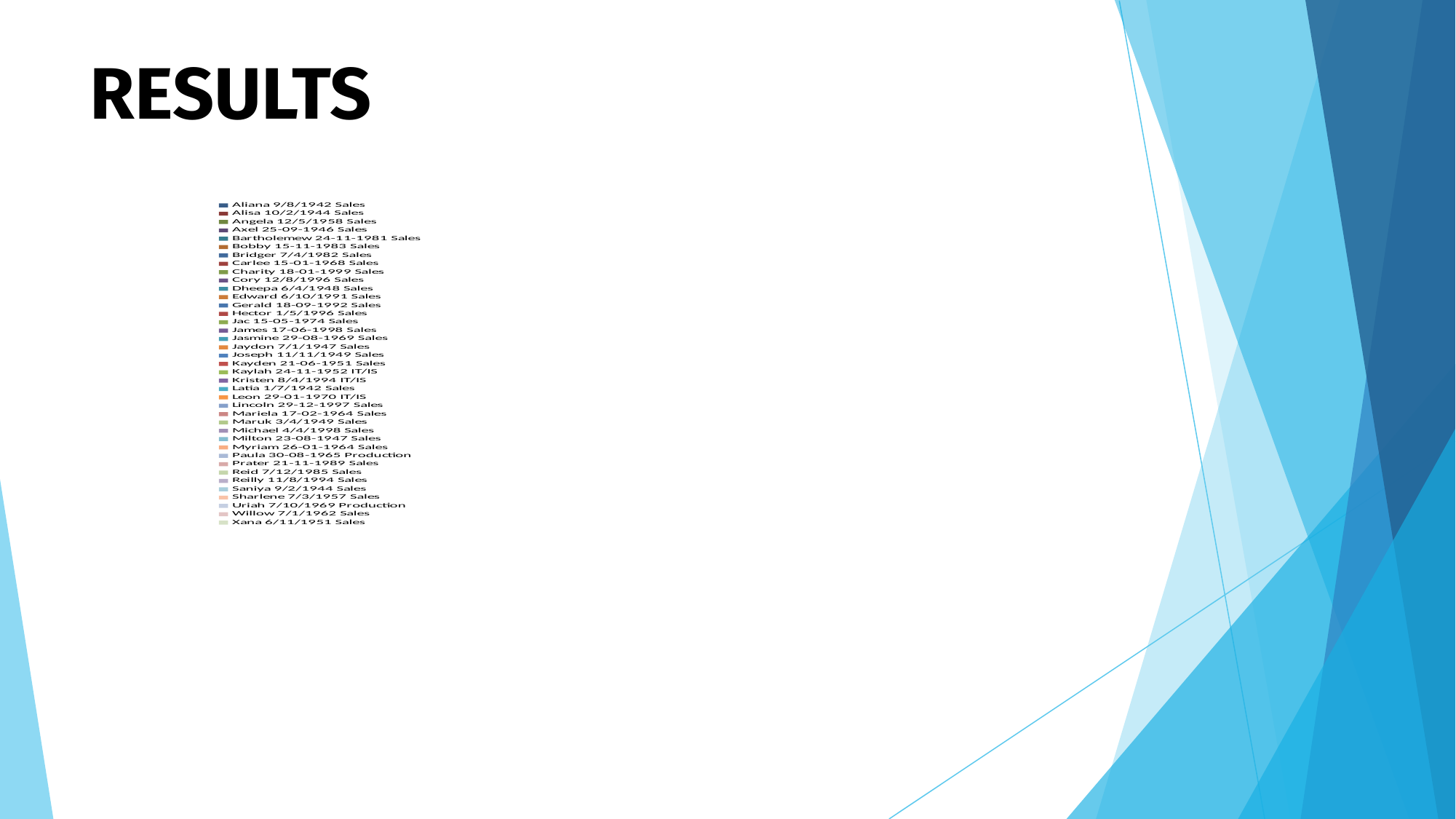

# RESULTS

### Chart

| Category | Active - Contract | Active - Full-Time | Active - Part-Time | Future Start - Contract | Future Start - Full-Time | Future Start - Part-Time |
|---|---|---|---|---|---|---|
| Sales | 1.0 | None | None | None | None | None |
| Sales | None | 1.0 | None | None | None | None |
| Sales | None | None | None | None | 1.0 | None |
| Sales | None | 1.0 | None | None | None | None |
| Sales | None | 1.0 | None | None | None | None |
| Sales | 1.0 | None | None | None | None | None |
| Sales | 1.0 | None | None | None | None | None |
| Sales | 1.0 | None | None | None | None | None |
| Sales | None | 1.0 | None | None | None | None |
| Sales | None | None | None | 1.0 | None | None |
| Sales | None | 1.0 | None | None | None | None |
| Sales | None | 1.0 | None | None | None | None |
| Sales | None | None | None | 1.0 | None | None |
| Sales | None | None | 1.0 | None | None | None |
| Sales | 1.0 | None | None | None | None | None |
| Sales | 1.0 | None | None | None | None | None |
| Sales | 1.0 | None | None | None | None | None |
| Sales | None | None | 1.0 | None | None | None |
| Sales | None | None | 1.0 | None | None | None |
| Sales | None | None | 1.0 | None | None | None |
| IT/IS | None | 1.0 | None | None | None | None |
| IT/IS | None | 1.0 | None | None | None | None |
| Sales | None | 1.0 | None | None | None | None |
| IT/IS | None | 1.0 | None | None | None | None |
| Sales | None | None | None | None | 1.0 | None |
| Sales | None | None | None | None | None | 1.0 |
| Sales | 1.0 | None | None | None | None | None |
| Sales | 1.0 | None | None | None | None | None |
| Sales | None | 1.0 | None | None | None | None |
| Sales | 1.0 | None | None | None | None | None |
| Production        | 1.0 | None | None | None | None | None |
| Sales | None | None | 1.0 | None | None | None |
| Sales | 1.0 | None | None | None | None | None |
| Sales | 1.0 | None | None | None | None | None |
| Sales | None | None | None | None | None | 1.0 |
| Sales | 1.0 | None | None | None | None | None |
| Production        | 1.0 | None | None | None | None | None |
| Sales | None | 1.0 | None | None | None | None |
| Sales | 1.0 | None | None | None | None | None |